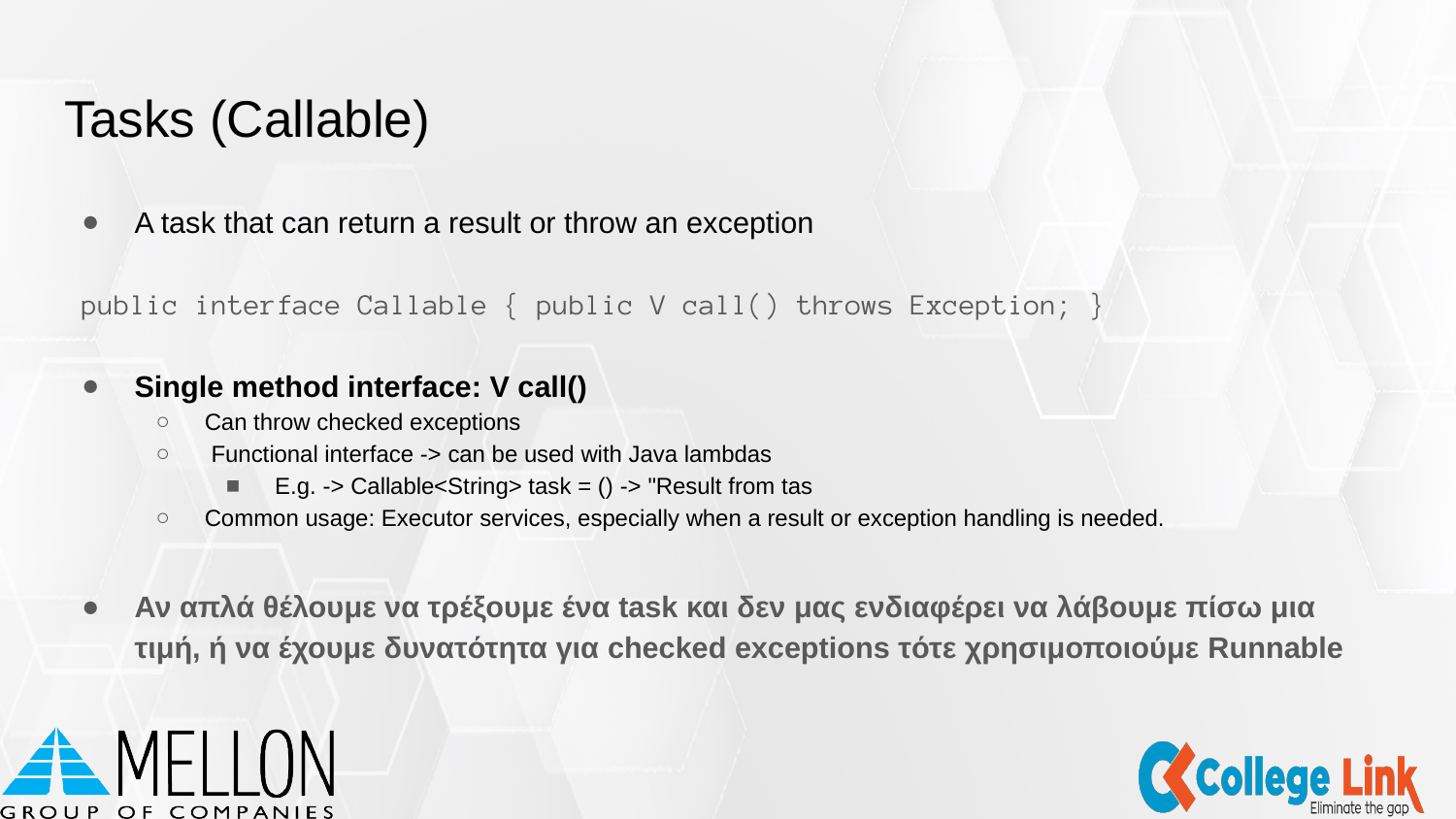

# Tasks (Callable)
A task that can return a result or throw an exception

	public interface Callable { public V call() throws Exception; }

Single method interface: V call()
Can throw checked exceptions
 Functional interface -> can be used with Java lambdas
E.g. -> Callable<String> task = () -> "Result from tas
Common usage: Executor services, especially when a result or exception handling is needed.

Αν απλά θέλουμε να τρέξουμε ένα task και δεν μας ενδιαφέρει να λάβουμε πίσω μια τιμή, ή να έχουμε δυνατότητα για checked exceptions τότε χρησιμοποιούμε Runnable